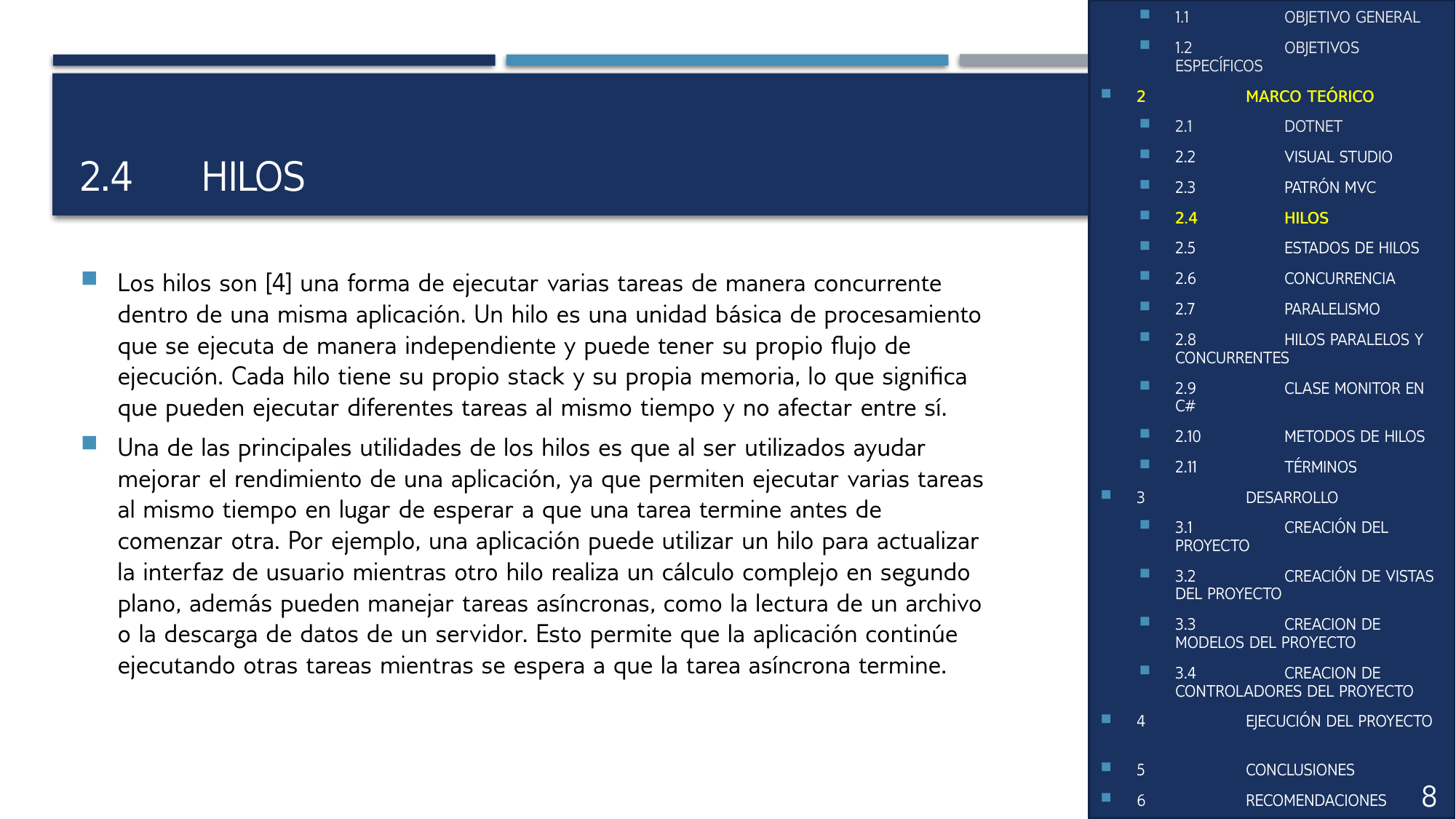

1	OBJETIVOS
1.1	OBJETIVO GENERAL
1.2	OBJETIVOS ESPECÍFICOS
2	MARCO TEÓRICO
2.1	DOTNET
2.2	VISUAL STUDIO
2.3	PATRÓN MVC
2.4	HILOS
2.5	ESTADOS DE HILOS
2.6	CONCURRENCIA
2.7	PARALELISMO
2.8	HILOS PARALELOS Y CONCURRENTES
2.9	CLASE MONITOR EN C#
2.10	METODOS DE HILOS
2.11	TÉRMINOS
3	DESARROLLO
3.1	CREACIÓN DEL PROYECTO
3.2	CREACIÓN DE VISTAS DEL PROYECTO
3.3 	CREACION DE MODELOS DEL PROYECTO
3.4 	CREACION DE CONTROLADORES DEL PROYECTO
4	EJECUCIÓN DEL PROYECTO
5	CONCLUSIONES
6	RECOMENDACIONES
7	BIBLIOGRAFÍA
8
# 2.4	 HILOS
Los hilos son [4] una forma de ejecutar varias tareas de manera concurrente dentro de una misma aplicación. Un hilo es una unidad básica de procesamiento que se ejecuta de manera independiente y puede tener su propio flujo de ejecución. Cada hilo tiene su propio stack y su propia memoria, lo que significa que pueden ejecutar diferentes tareas al mismo tiempo y no afectar entre sí.
Una de las principales utilidades de los hilos es que al ser utilizados ayudar mejorar el rendimiento de una aplicación, ya que permiten ejecutar varias tareas al mismo tiempo en lugar de esperar a que una tarea termine antes de comenzar otra. Por ejemplo, una aplicación puede utilizar un hilo para actualizar la interfaz de usuario mientras otro hilo realiza un cálculo complejo en segundo plano, además pueden manejar tareas asíncronas, como la lectura de un archivo o la descarga de datos de un servidor. Esto permite que la aplicación continúe ejecutando otras tareas mientras se espera a que la tarea asíncrona termine.

7
6